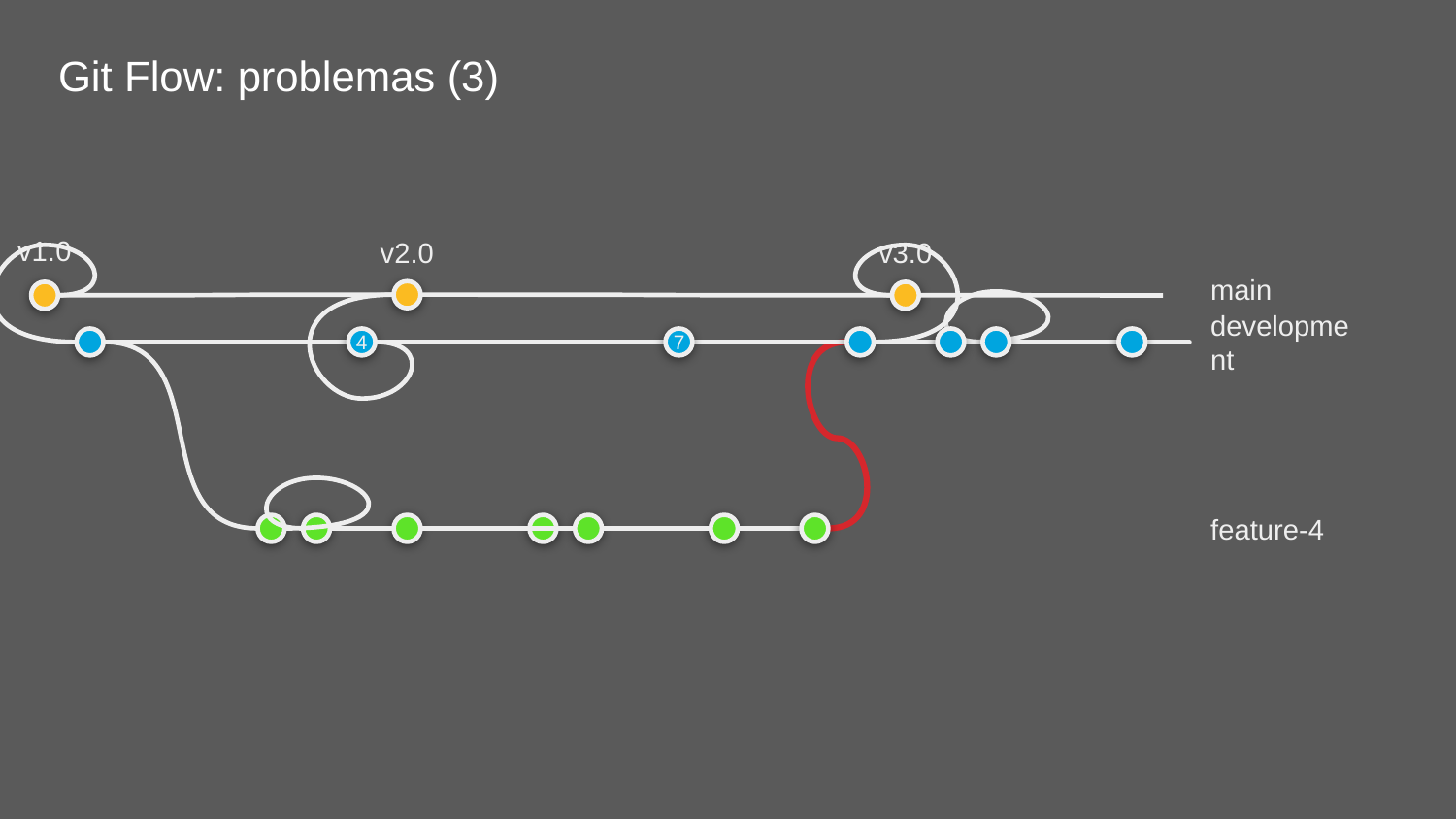

Git Flow: problemas (3)
v1.0
v2.0
v3.0
main

development
7
4

feature-4